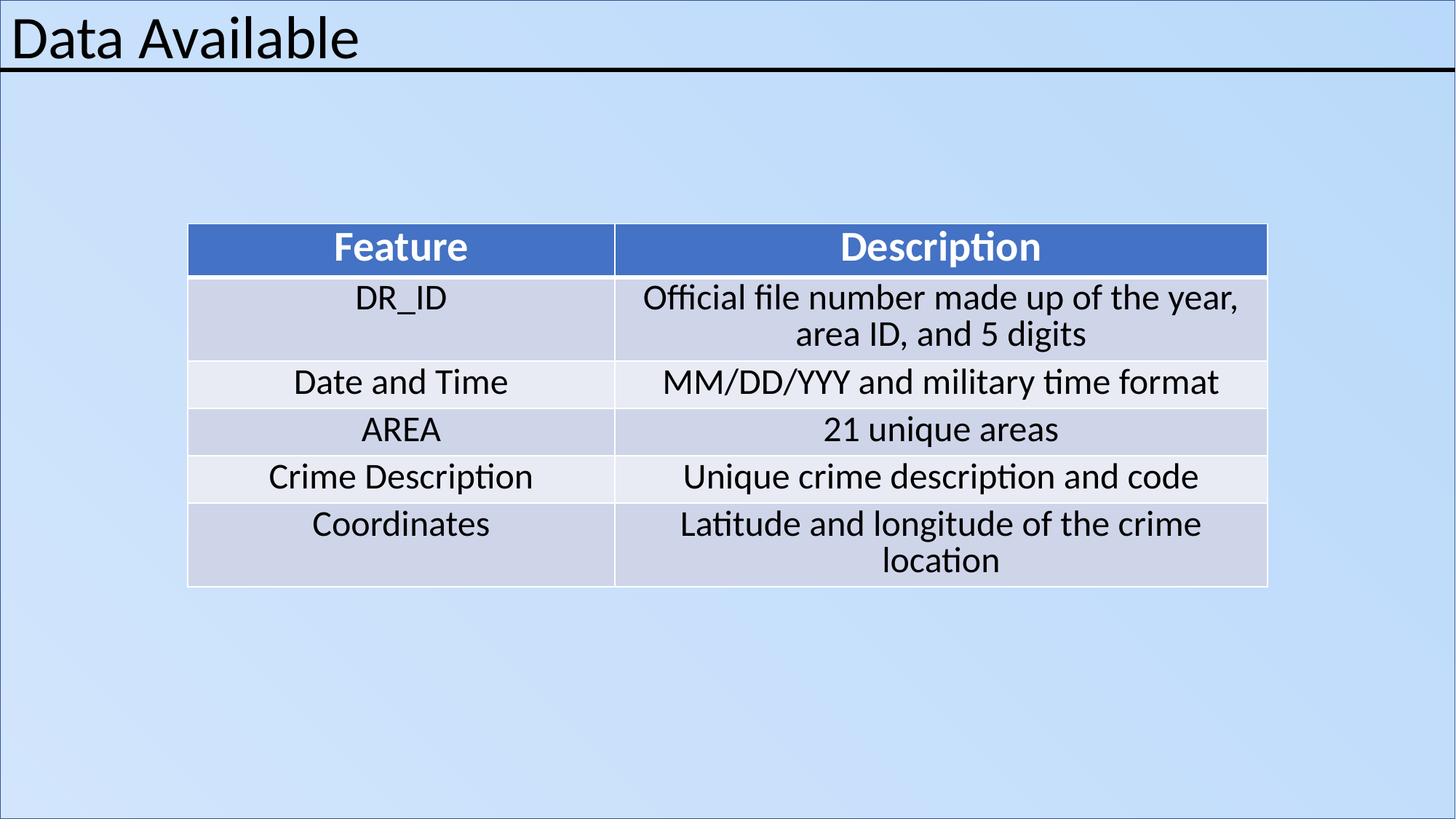

# Data Available
| Feature | Description |
| --- | --- |
| DR\_ID | Official file number made up of the year, area ID, and 5 digits |
| Date and Time | MM/DD/YYY and military time format |
| AREA | 21 unique areas |
| Crime Description | Unique crime description and code |
| Coordinates | Latitude and longitude of the crime location |